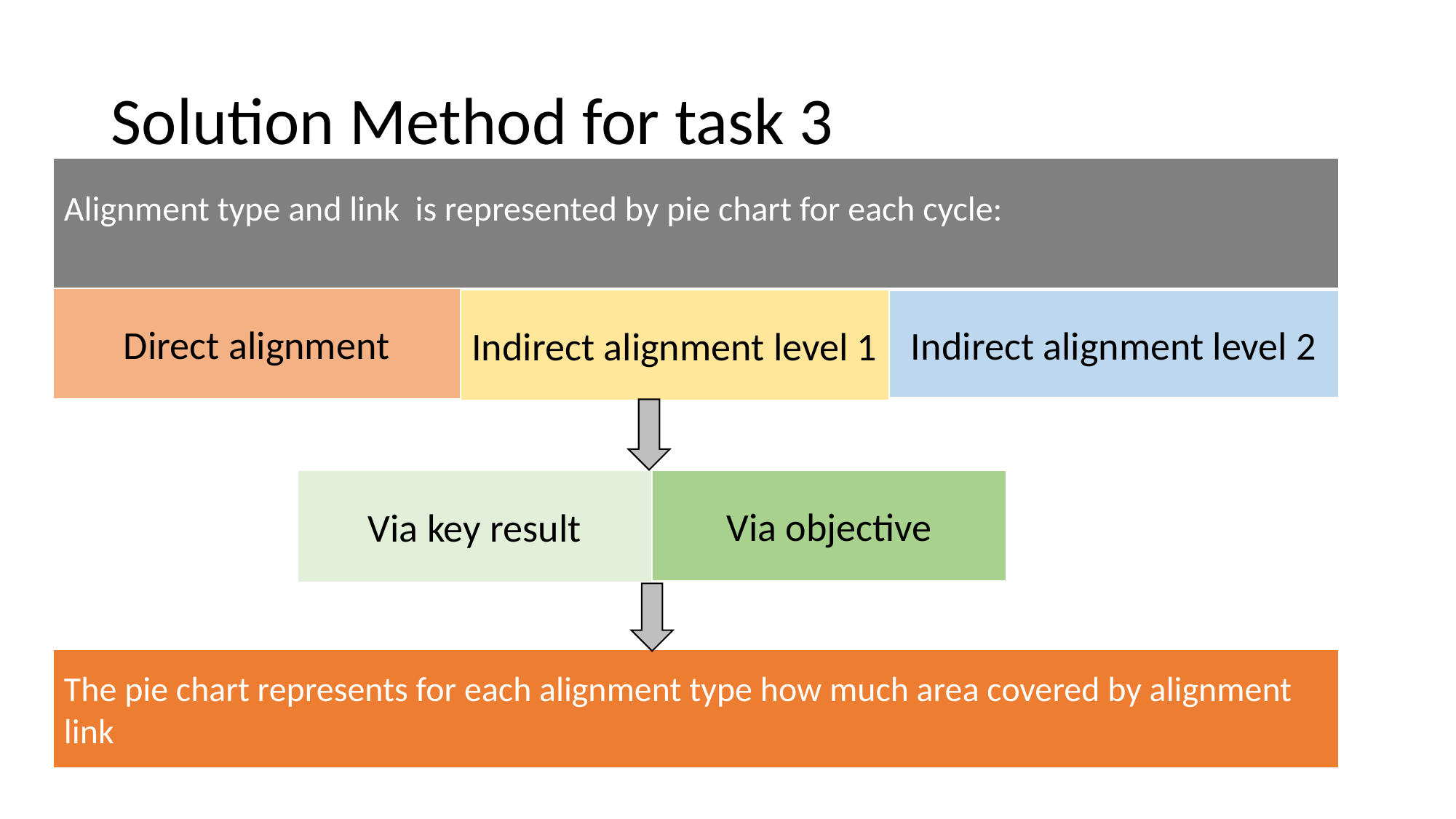

# Solution Method for task 3
Alignment type and link  is represented by pie chart for each cycle:

Direct alignment
Indirect alignment level 1
Indirect alignment level 2

Via key result
Via objective

The pie chart represents for each alignment type how much area covered by alignment link